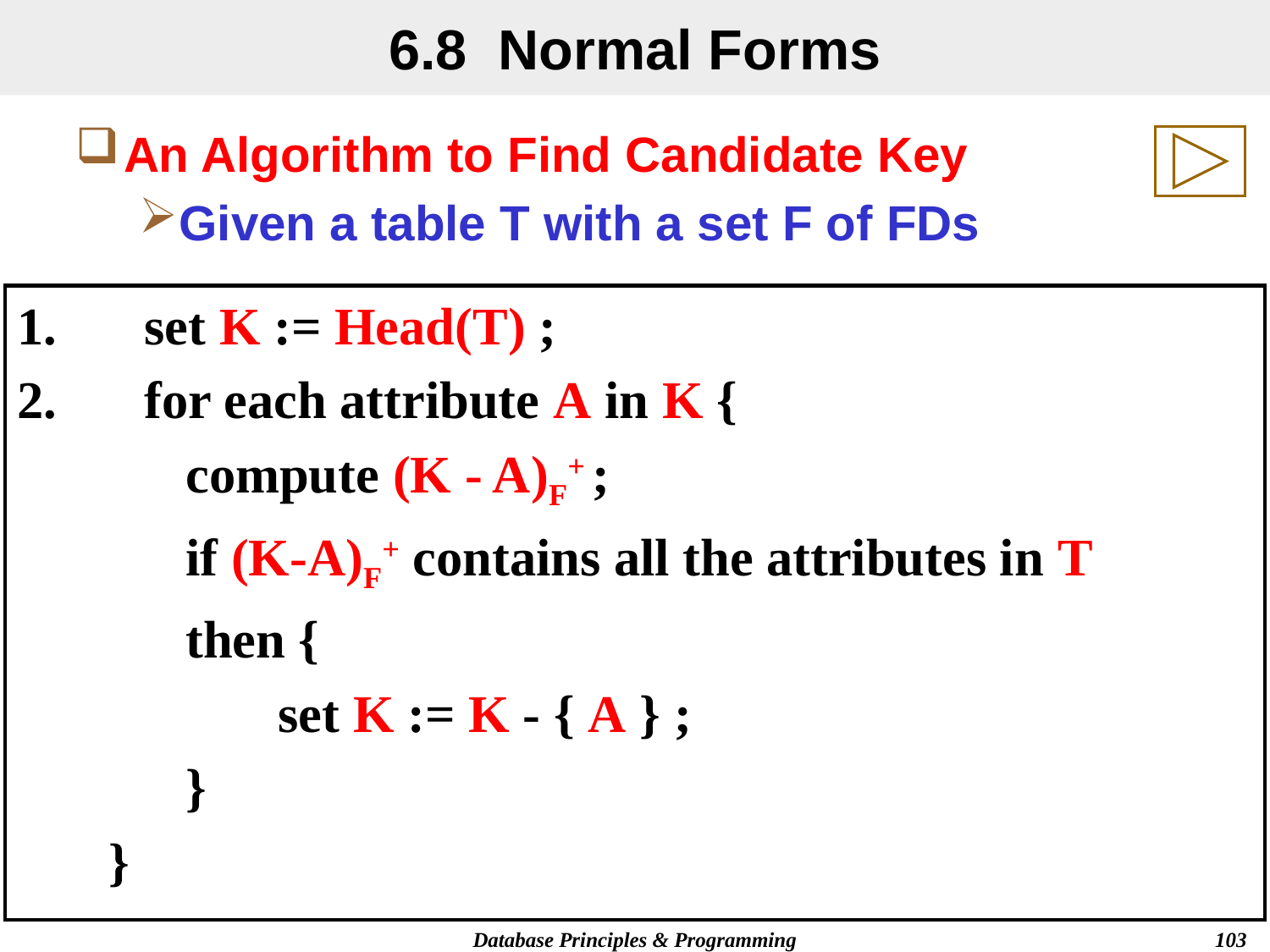

# 6.8  Normal Forms
An Algorithm to Find Candidate Key
Given a table T with a set F of FDs

set K := Head(T) ;
for each attribute A in K {
compute (K - A)F+ ;
if (K-A)F+ contains all the attributes in T
then {
set K := K - { A } ;
}
}

Database Principles & Programming
103